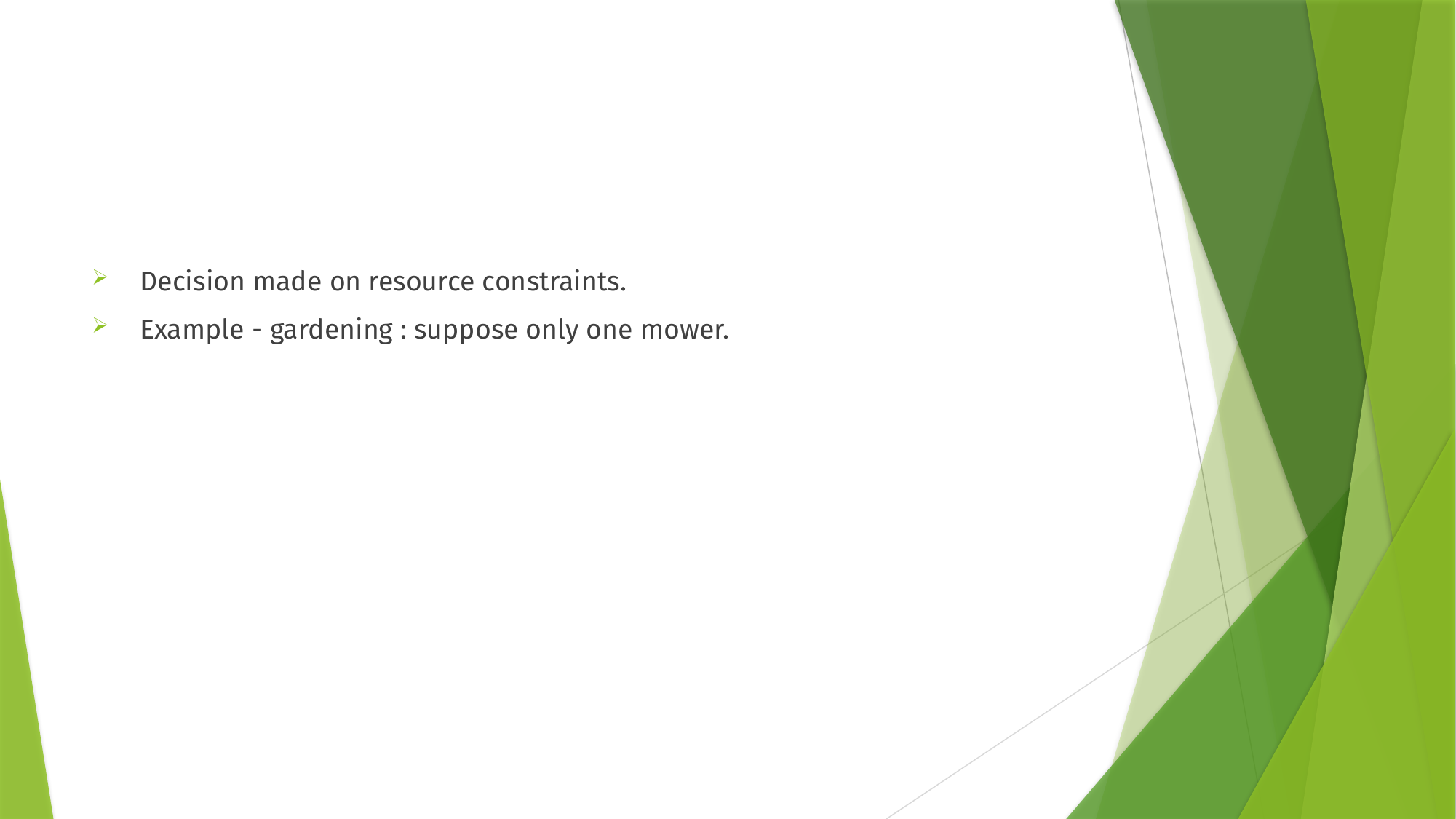

#
 Decision made on resource constraints.
 Example - gardening : suppose only one mower.